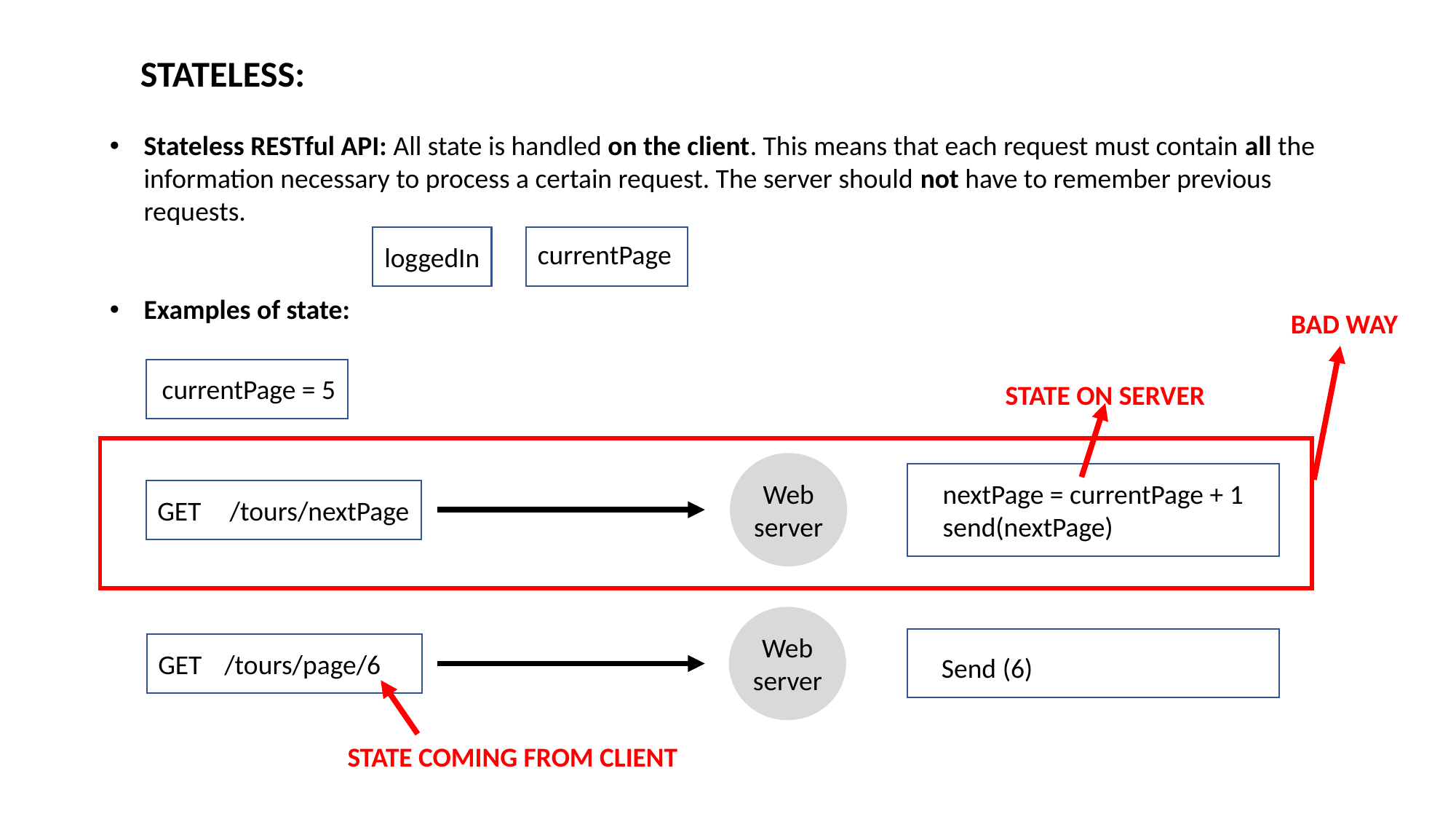

STATELESS:
Stateless RESTful API: All state is handled on the client. This means that each request must contain all the information necessary to process a certain request. The server should not have to remember previous requests.

Examples of state:

currentPage
loggedIn
BAD WAY

currentPage = 5
STATE ON SERVER

Web
server
nextPage = currentPage + 1
send(nextPage)

GET
/tours/nextPage

Web
server

/tours/page/6
GET
Send (6)
STATE COMING FROM CLIENT